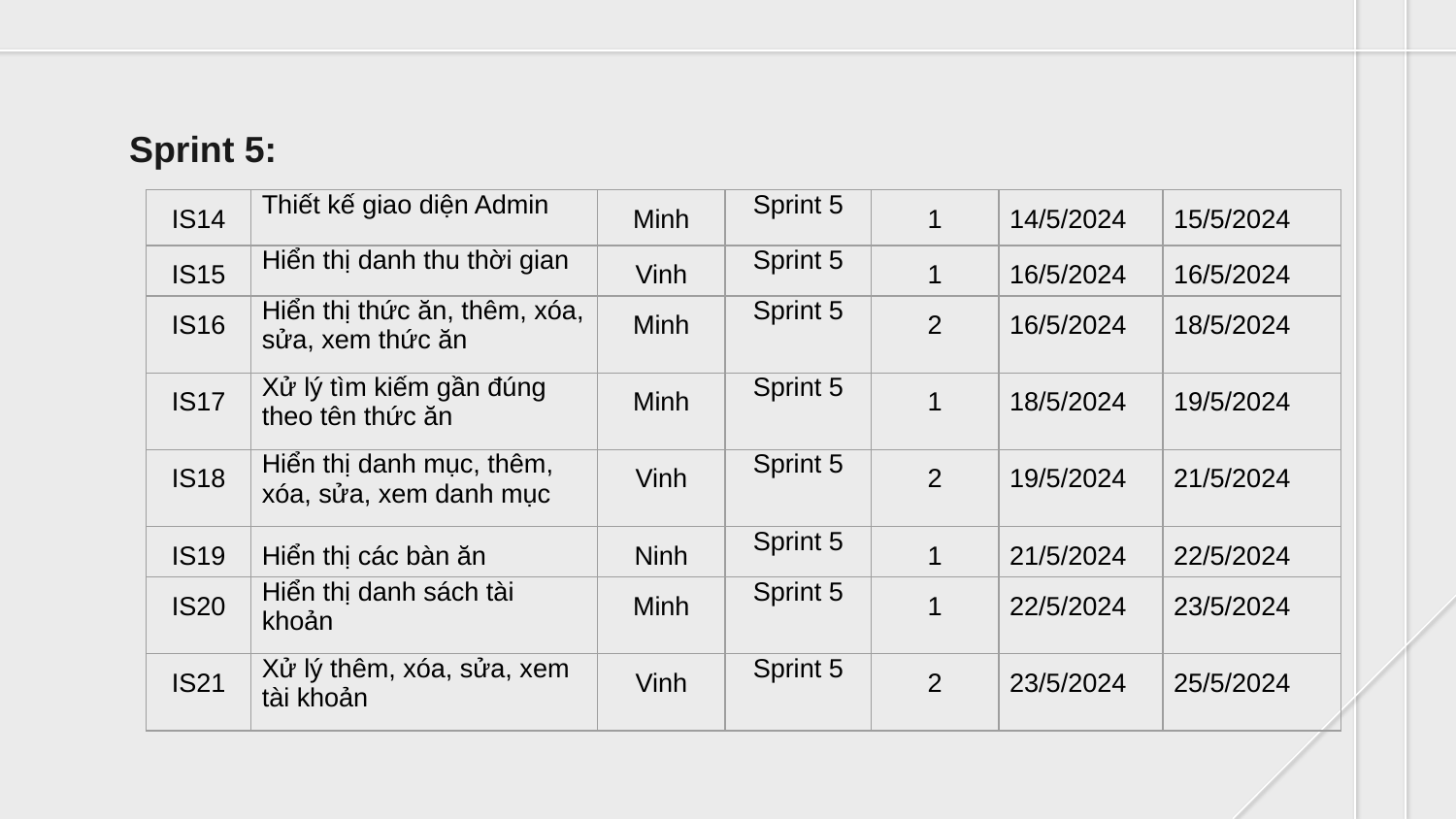

Sprint 5:
| IS14 | Thiết kế giao diện Admin | Minh | Sprint 5 | 1 | 14/5/2024 | 15/5/2024 |
| --- | --- | --- | --- | --- | --- | --- |
| IS15 | Hiển thị danh thu thời gian | Vinh | Sprint 5 | 1 | 16/5/2024 | 16/5/2024 |
| IS16 | Hiển thị thức ăn, thêm, xóa, sửa, xem thức ăn | Minh | Sprint 5 | 2 | 16/5/2024 | 18/5/2024 |
| IS17 | Xử lý tìm kiếm gần đúng theo tên thức ăn | Minh | Sprint 5 | 1 | 18/5/2024 | 19/5/2024 |
| IS18 | Hiển thị danh mục, thêm, xóa, sửa, xem danh mục | Vinh | Sprint 5 | 2 | 19/5/2024 | 21/5/2024 |
| IS19 | Hiển thị các bàn ăn | Ninh | Sprint 5 | 1 | 21/5/2024 | 22/5/2024 |
| IS20 | Hiển thị danh sách tài khoản | Minh | Sprint 5 | 1 | 22/5/2024 | 23/5/2024 |
| IS21 | Xử lý thêm, xóa, sửa, xem tài khoản | Vinh | Sprint 5 | 2 | 23/5/2024 | 25/5/2024 |